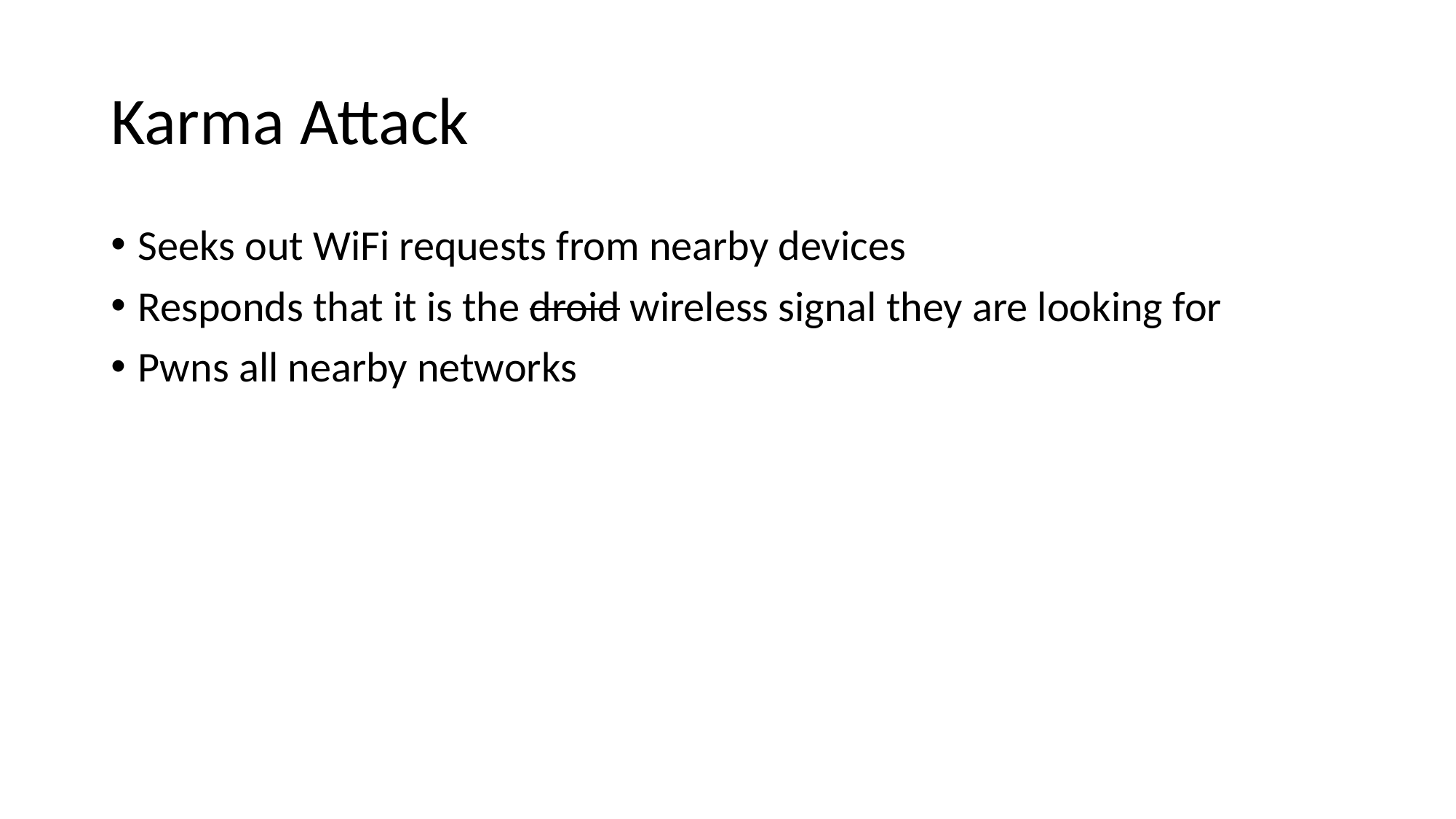

# Karma Attack
Seeks out WiFi requests from nearby devices
Responds that it is the droid wireless signal they are looking for
Pwns all nearby networks